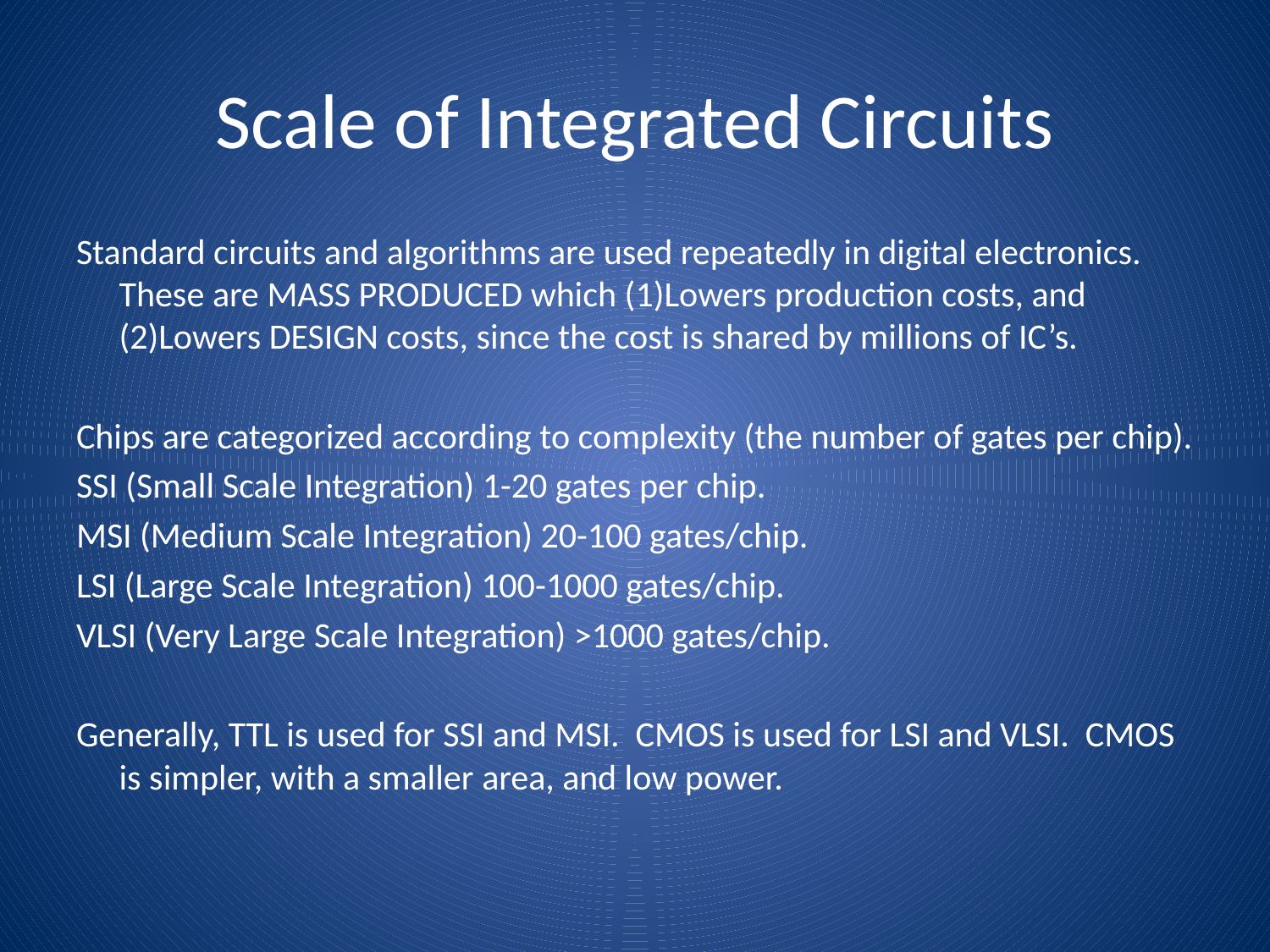

# Scale of Integrated Circuits
Standard circuits and algorithms are used repeatedly in digital electronics.  These are MASS PRODUCED which (1)Lowers production costs, and (2)Lowers DESIGN costs, since the cost is shared by millions of IC’s.

Chips are categorized according to complexity (the number of gates per chip).
SSI (Small Scale Integration) 1-20 gates per chip.
MSI (Medium Scale Integration) 20-100 gates/chip.
LSI (Large Scale Integration) 100-1000 gates/chip.
VLSI (Very Large Scale Integration) >1000 gates/chip.

Generally, TTL is used for SSI and MSI.  CMOS is used for LSI and VLSI.  CMOS is simpler, with a smaller area, and low power.